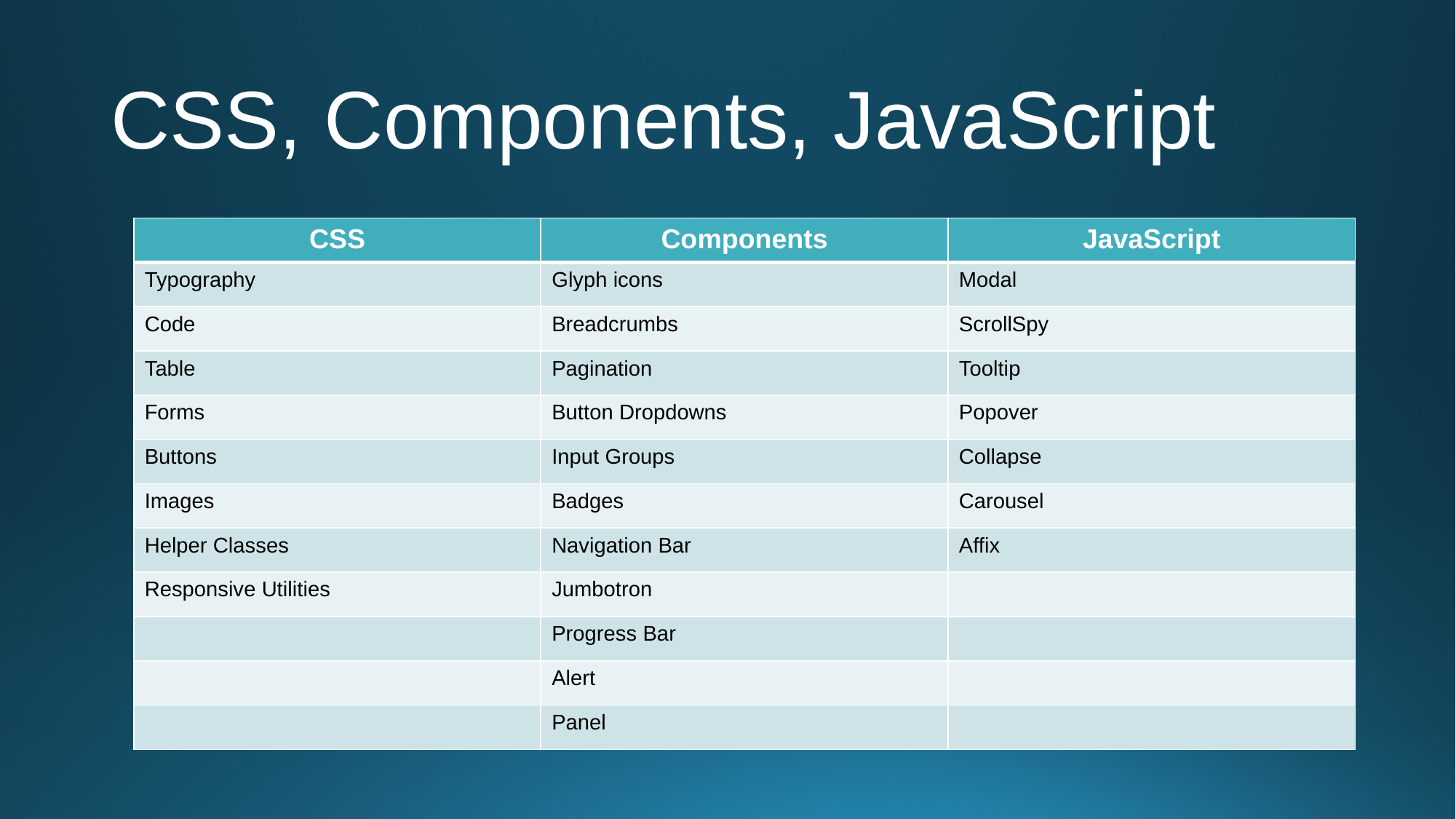

# CSS, Components, JavaScript
| CSS | Components | JavaScript |
| --- | --- | --- |
| Typography | Glyph icons | Modal |
| Code | Breadcrumbs | ScrollSpy |
| Table | Pagination | Tooltip |
| Forms | Button Dropdowns | Popover |
| Buttons | Input Groups | Collapse |
| Images | Badges | Carousel |
| Helper Classes | Navigation Bar | Affix |
| Responsive Utilities | Jumbotron |  |
|  | Progress Bar |  |
|  | Alert |  |
|  | Panel |  |